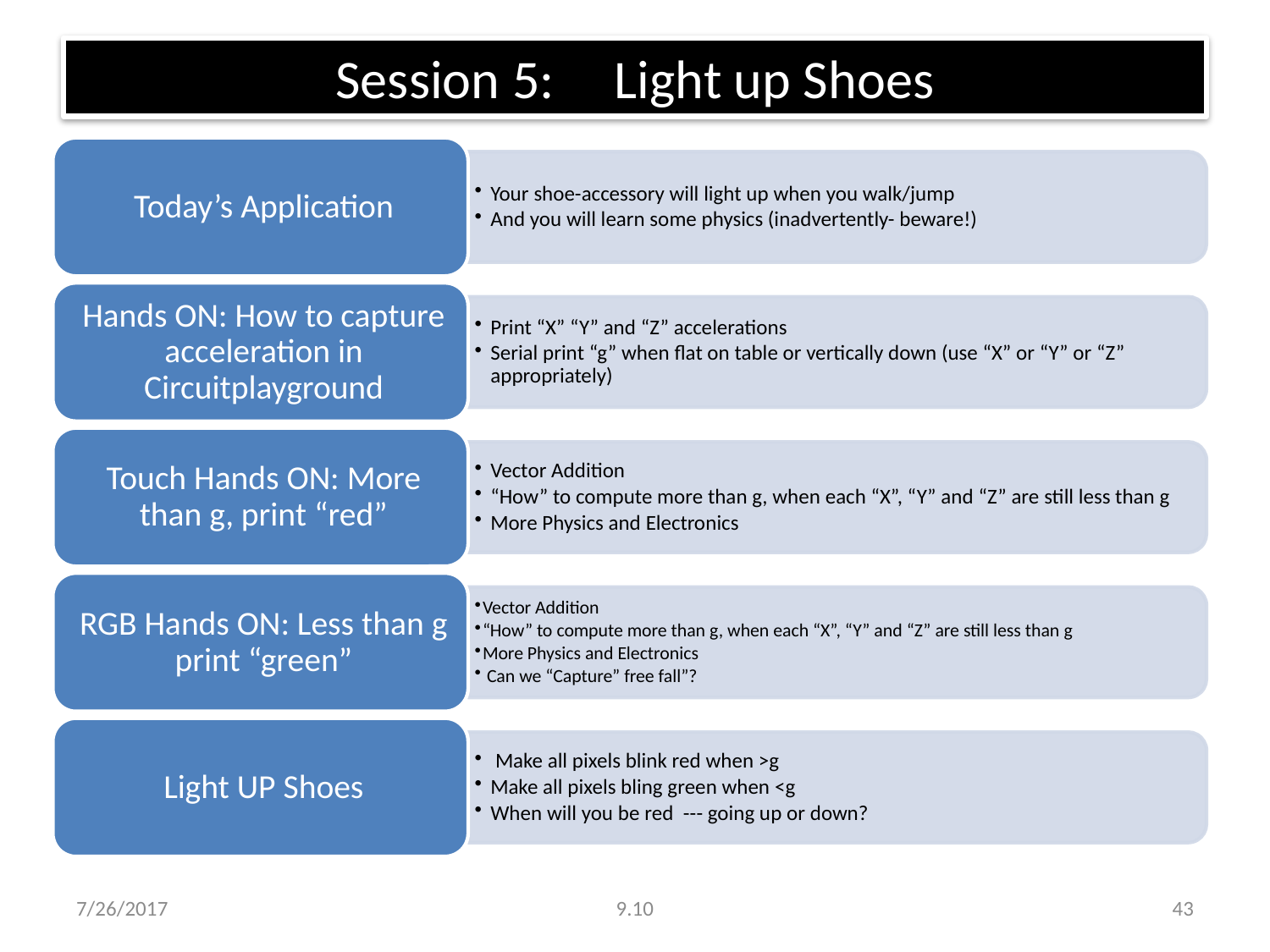

# Session 5:	 Light up Shoes
Your shoe-accessory will light up when you walk/jump
And you will learn some physics (inadvertently- beware!)
Today’s Application
Print “X” “Y” and “Z” accelerations
Serial print “g” when flat on table or vertically down (use “X” or “Y” or “Z” appropriately)
Hands ON: How to capture acceleration in Circuitplayground
Vector Addition
“How” to compute more than g, when each “X”, “Y” and “Z” are still less than g
More Physics and Electronics
Touch Hands ON: More than g, print “red”
Vector Addition
“How” to compute more than g, when each “X”, “Y” and “Z” are still less than g
More Physics and Electronics
 Can we “Capture” free fall”?
RGB Hands ON: Less than g print “green”
 Make all pixels blink red when >g
Make all pixels bling green when <g
When will you be red  --- going up or down?
Light UP Shoes
7/26/2017
9.10
43